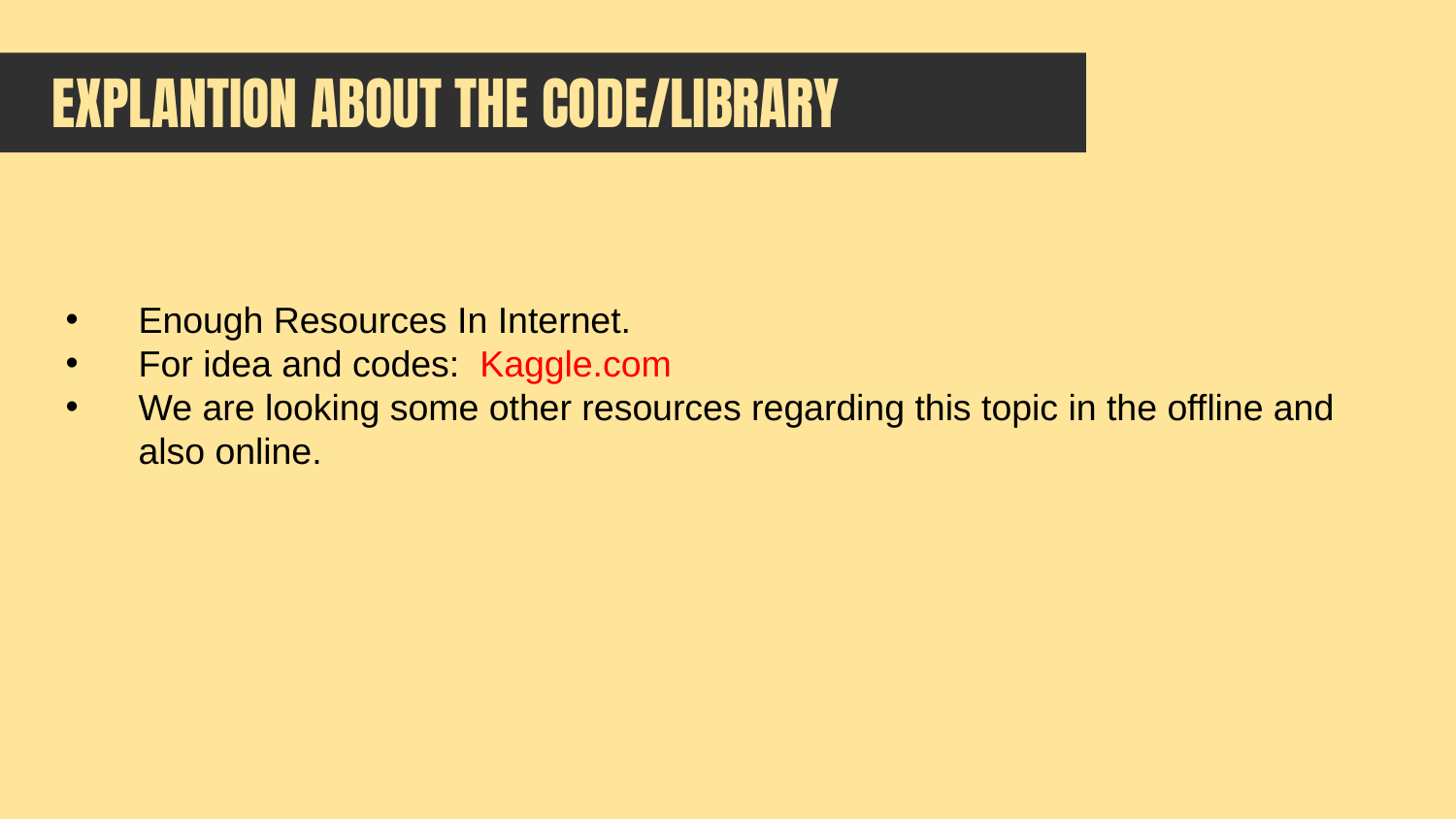

EXPLANTION ABOUT THE CODE/LIBRARY
Enough Resources In Internet.
For idea and codes:  Kaggle.com
We are looking some other resources regarding this topic in the offline and also online.